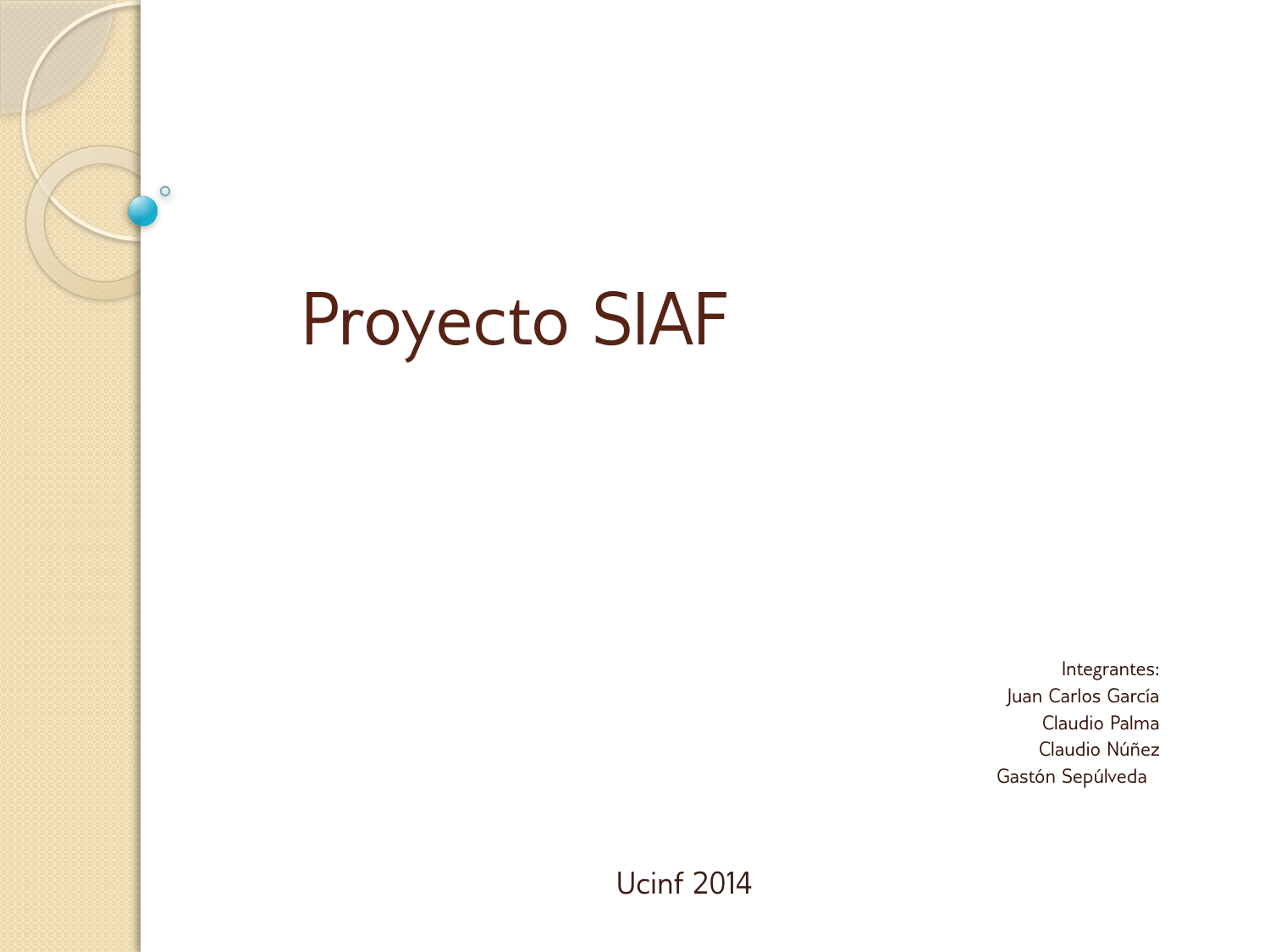

# Proyecto SIAF
Integrantes:
Juan Carlos García
Claudio Palma
Claudio Núñez
Gastón Sepúlveda

Ucinf 2014